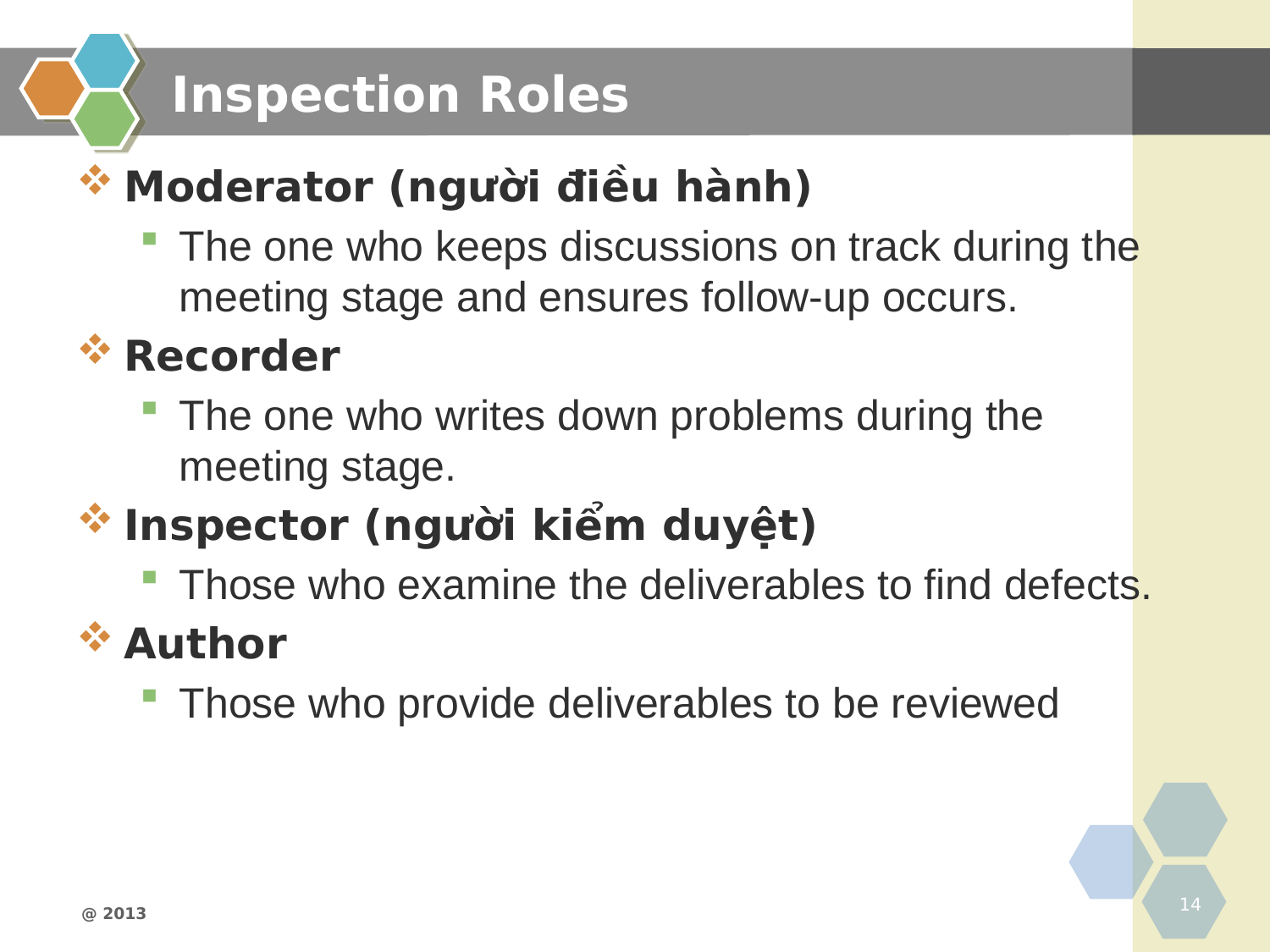

# Inspection Roles
Moderator (người điều hành)
The one who keeps discussions on track during the meeting stage and ensures follow-up occurs.
Recorder
The one who writes down problems during the meeting stage.
Inspector (người kiểm duyệt)
Those who examine the deliverables to find defects.
Author
Those who provide deliverables to be reviewed
14